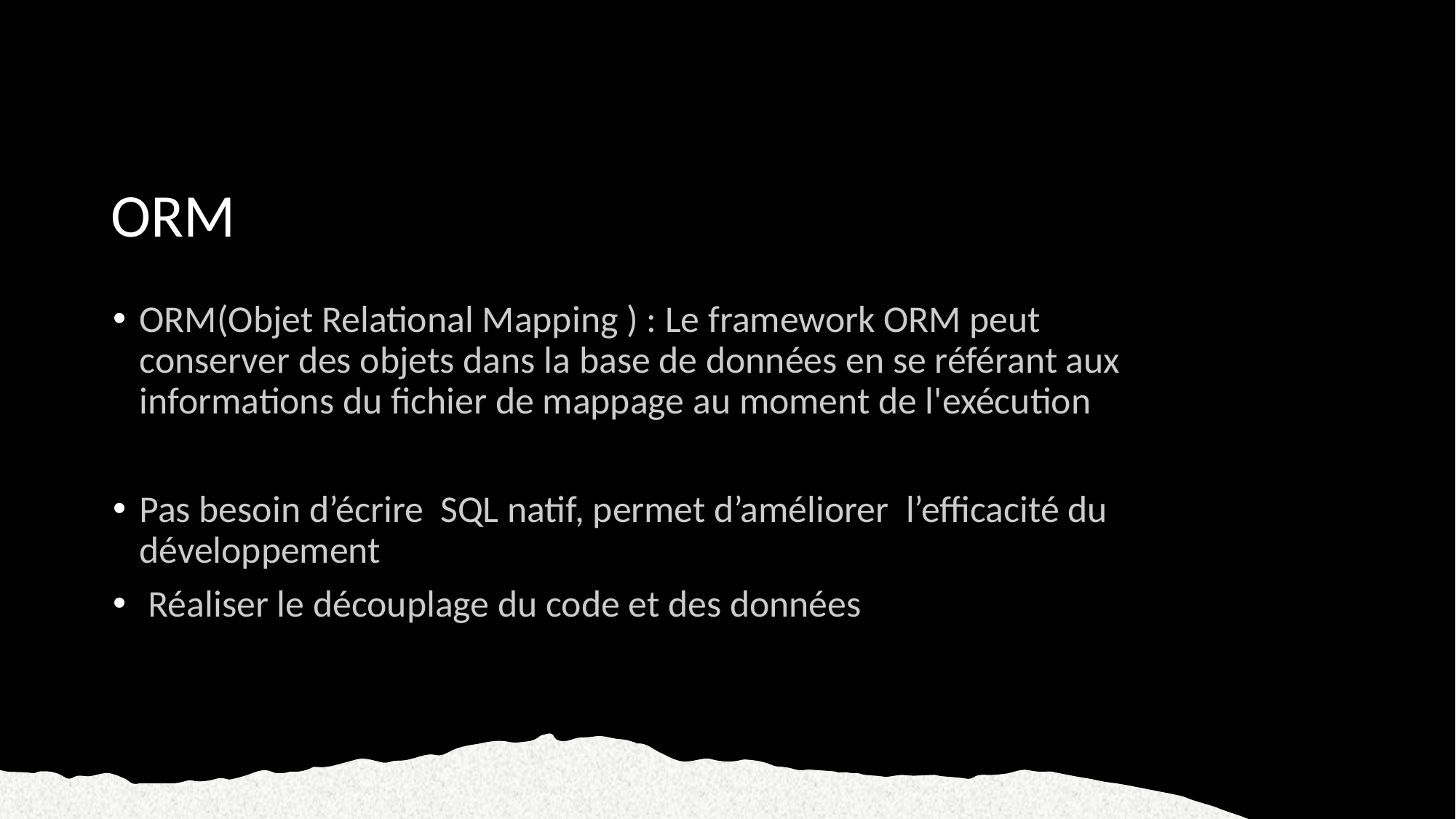

# ORM
ORM(Objet Relational Mapping ) : Le framework ORM peut conserver des objets dans la base de données en se référant aux informations du fichier de mappage au moment de l'exécution

Pas besoin d’écrire  SQL natif, permet d’améliorer  l’efficacité du développement
 Réaliser le découplage du code et des données